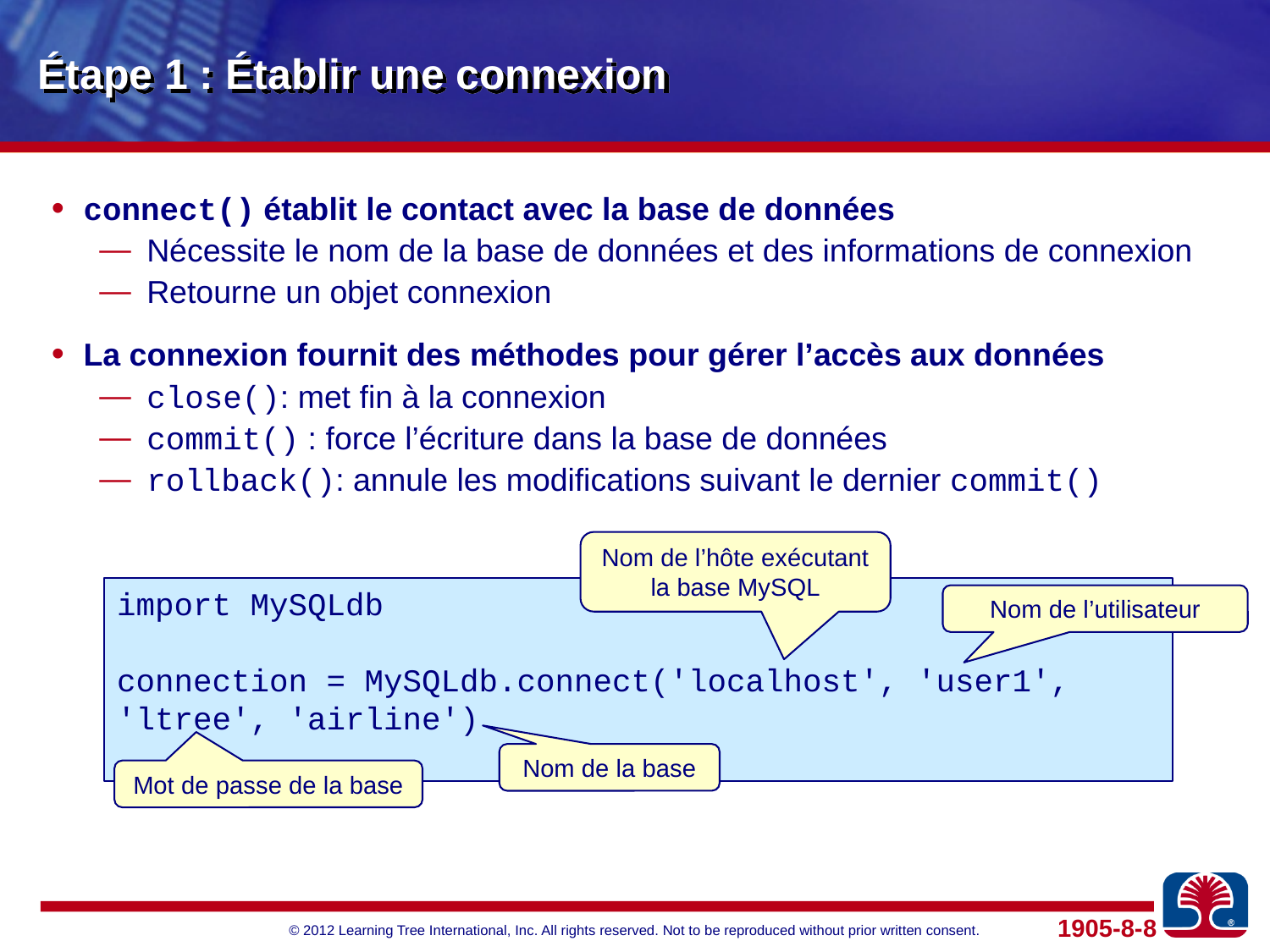

# Étape 1 : Établir une connexion
connect() établit le contact avec la base de données
Nécessite le nom de la base de données et des informations de connexion
Retourne un objet connexion
La connexion fournit des méthodes pour gérer l’accès aux données
close(): met fin à la connexion
commit() : force l’écriture dans la base de données
rollback(): annule les modifications suivant le dernier commit()
Nom de l’hôte exécutant la base MySQL
import MySQLdb

connection = MySQLdb.connect('localhost', 'user1', 'ltree', 'airline')

Nom de l’utilisateur
Nom de la base
Mot de passe de la base